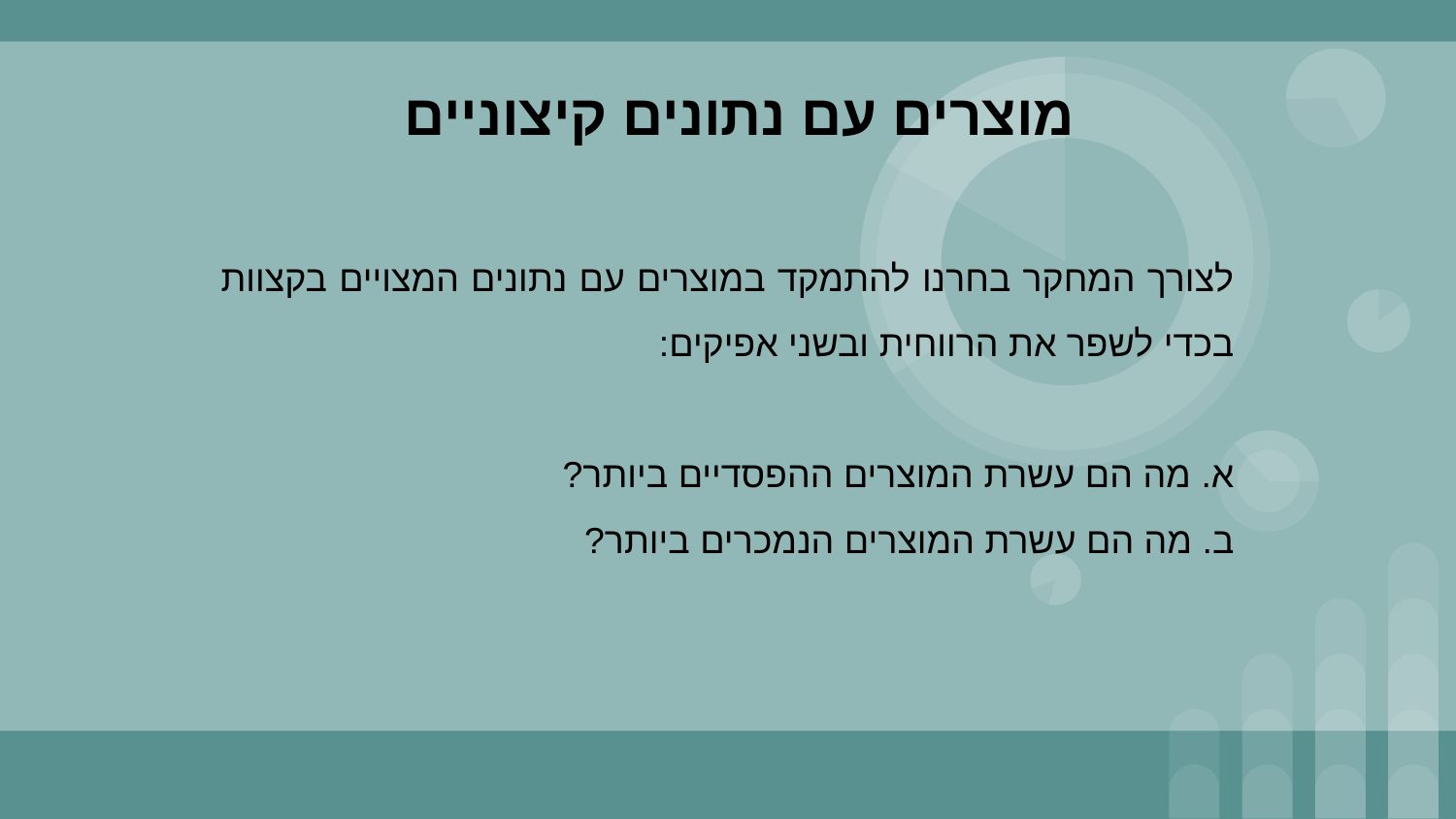

מוצרים עם נתונים קיצוניים
לצורך המחקר בחרנו להתמקד במוצרים עם נתונים המצויים בקצוות בכדי לשפר את הרווחית ובשני אפיקים:

	א. מה הם עשרת המוצרים ההפסדיים ביותר?
	ב. מה הם עשרת המוצרים הנמכרים ביותר?